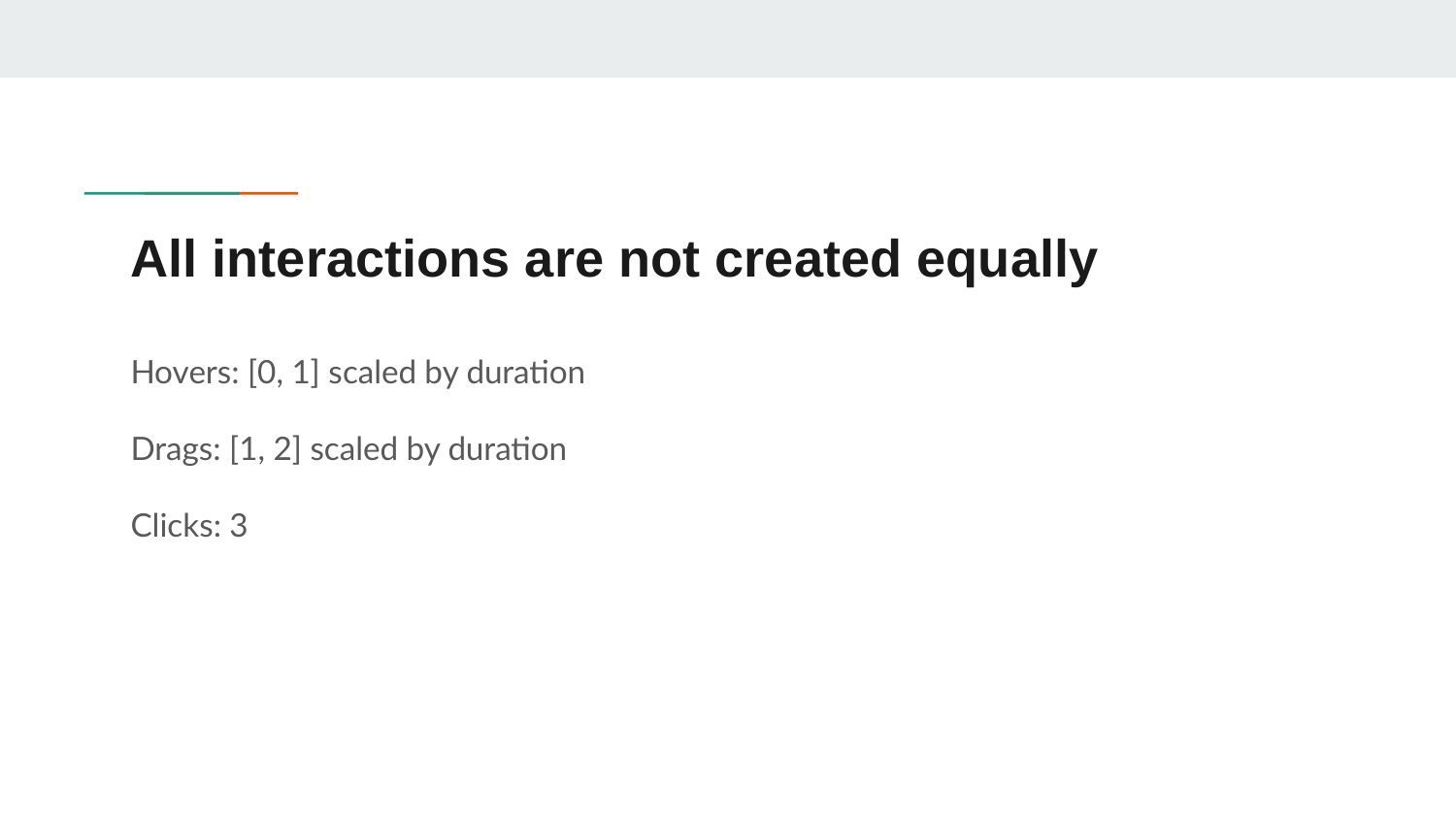

# All interactions are not created equally
Hovers: [0, 1] scaled by duration
Drags: [1, 2] scaled by duration
Clicks: 3